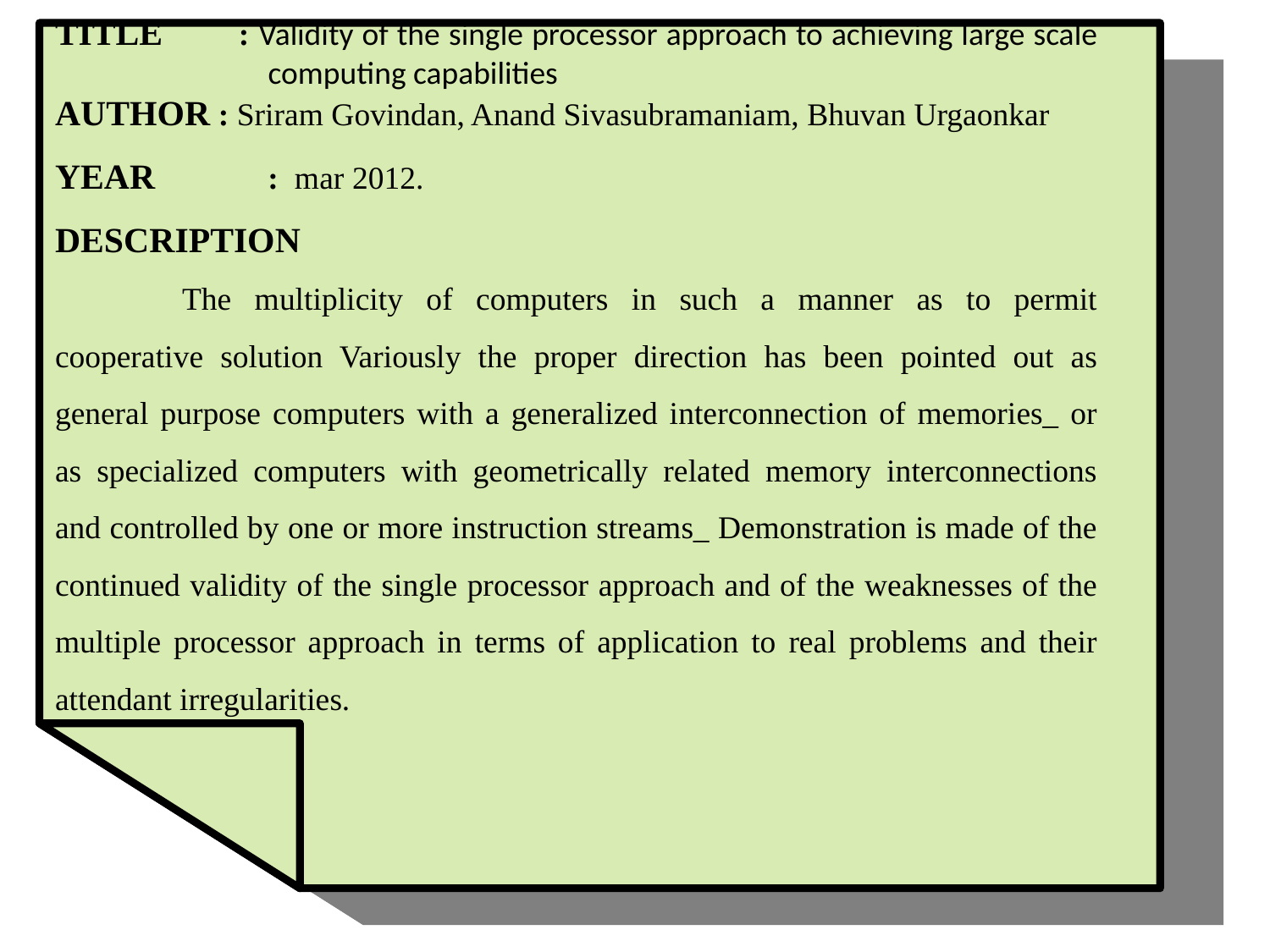

TITLE        : Validity of the single processor approach to achieving large scale 	            computing capabilities
AUTHOR : Sriram Govindan, Anand Sivasubramaniam, Bhuvan Urgaonkar
YEAR              :  mar 2012.
DESCRIPTION
	The multiplicity of computers in such a manner as to permit cooperative solution Variously the proper direction has been pointed out as general purpose computers with a generalized interconnection of memories_ or as specialized computers with geometrically related memory interconnections and controlled by one or more instruction streams_ Demonstration is made of the continued validity of the single processor approach and of the weaknesses of the multiple processor approach in terms of application to real problems and their attendant irregularities.